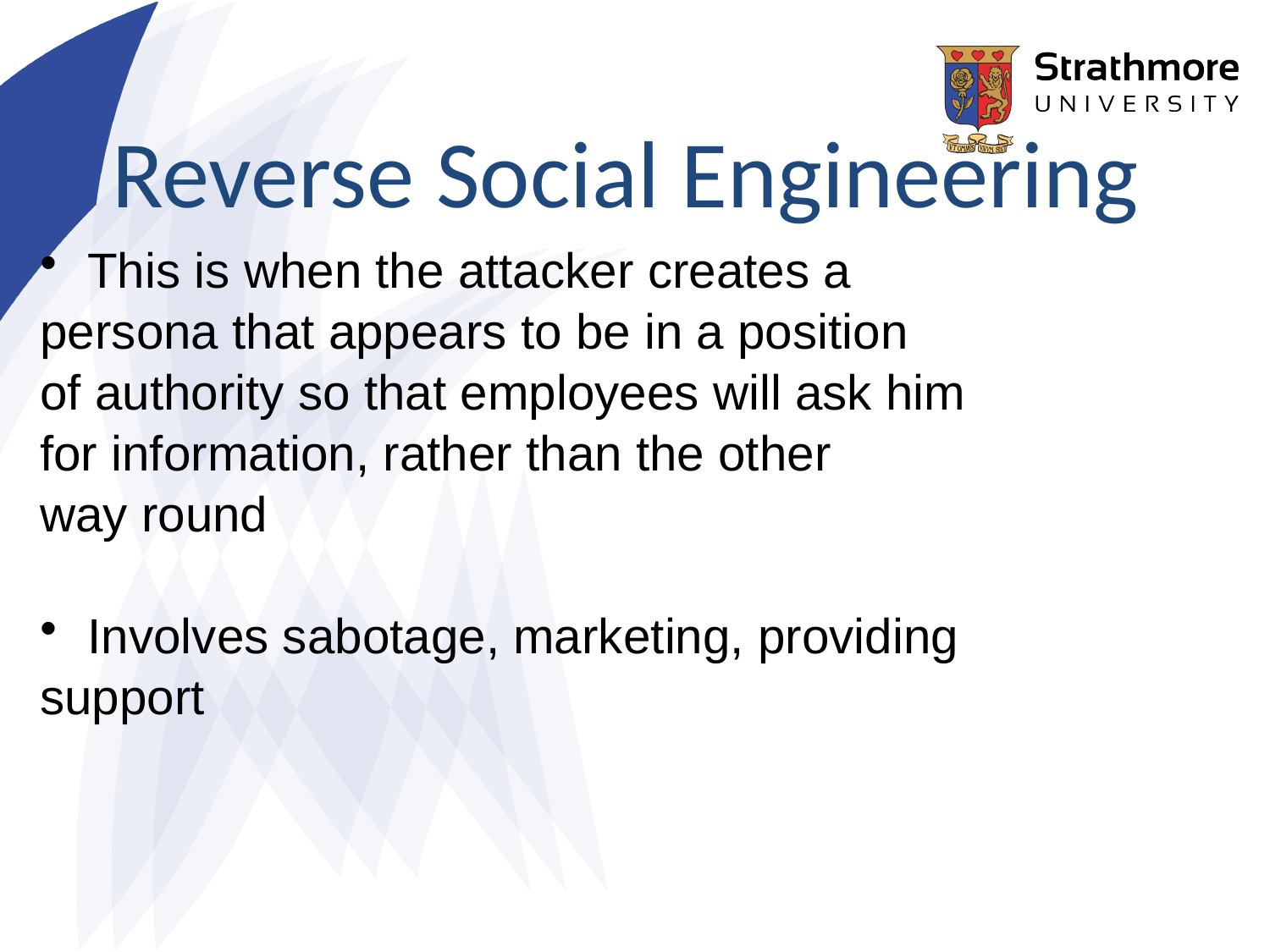

Reverse Social Engineering

This is when the attacker creates a
persona that appears to be in a position
of authority so that employees will ask him
for information, rather than the other
way round

Involves sabotage, marketing, providing
support